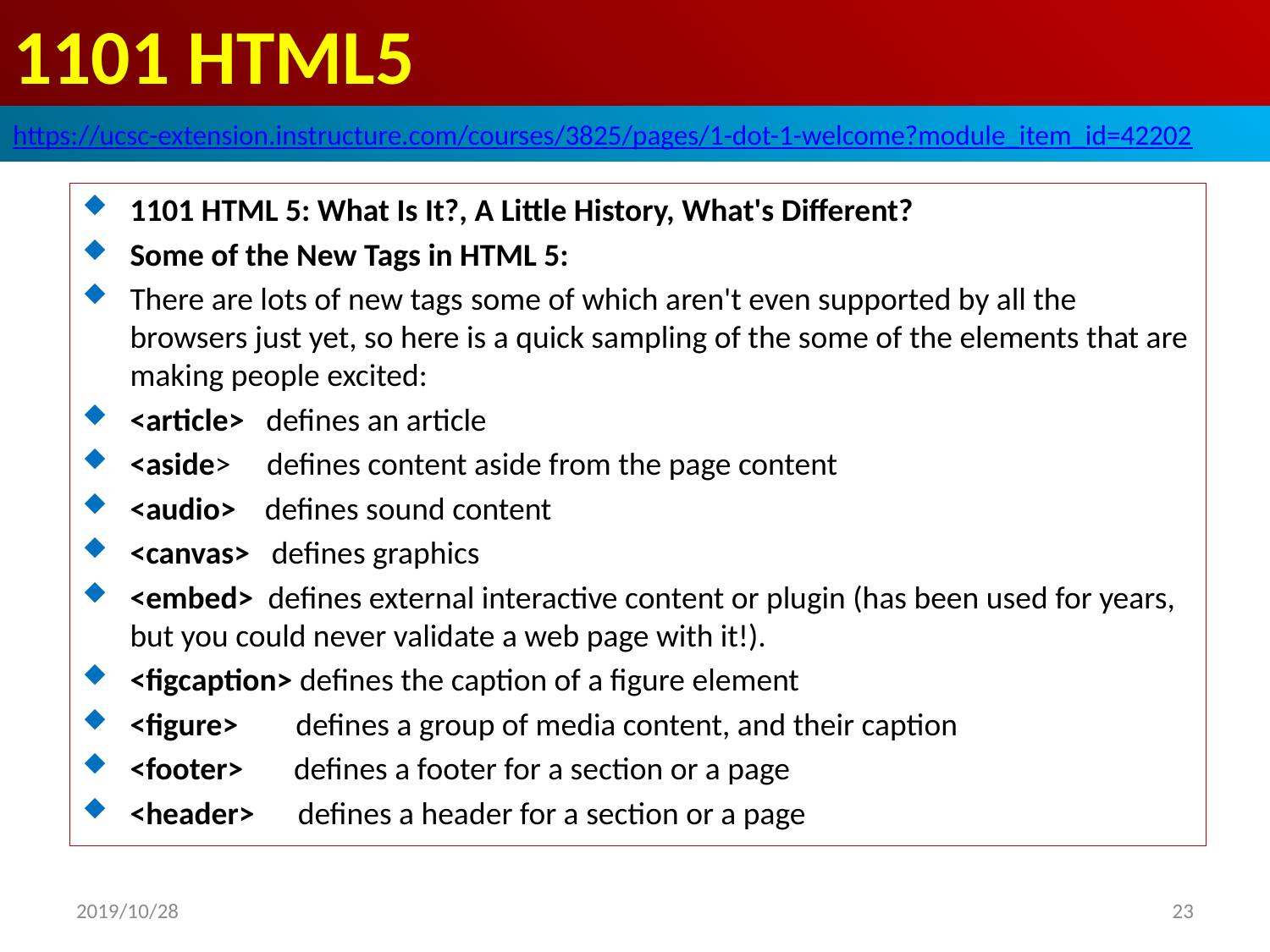

# 1101 HTML5

https://ucsc-extension.instructure.com/courses/3825/pages/1-dot-1-welcome?module_item_id=42202
1101 HTML 5: What Is It?, A Little History, What's Different?
Some of the New Tags in HTML 5:
There are lots of new tags some of which aren't even supported by all the browsers just yet, so here is a quick sampling of the some of the elements that are making people excited:
<article>   defines an article
<aside>     defines content aside from the page content
<audio>    defines sound content
<canvas>   defines graphics
<embed>  defines external interactive content or plugin (has been used for years, but you could never validate a web page with it!).
<figcaption> defines the caption of a figure element
<figure>        defines a group of media content, and their caption
<footer>       defines a footer for a section or a page
<header>      defines a header for a section or a page
2019/10/28
23